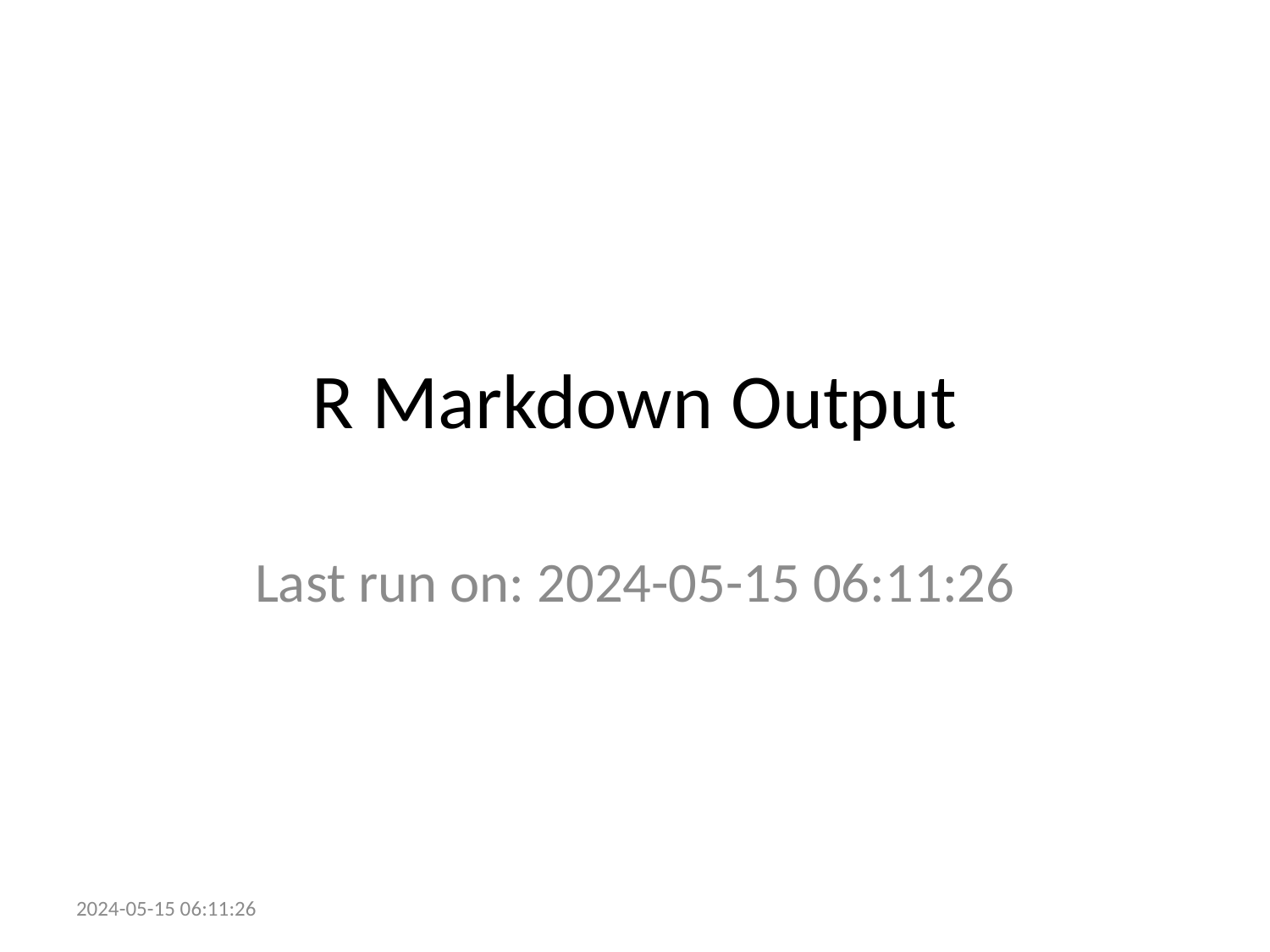

# R Markdown Output
Last run on: 2024-05-15 06:11:26
2024-05-15 06:11:26